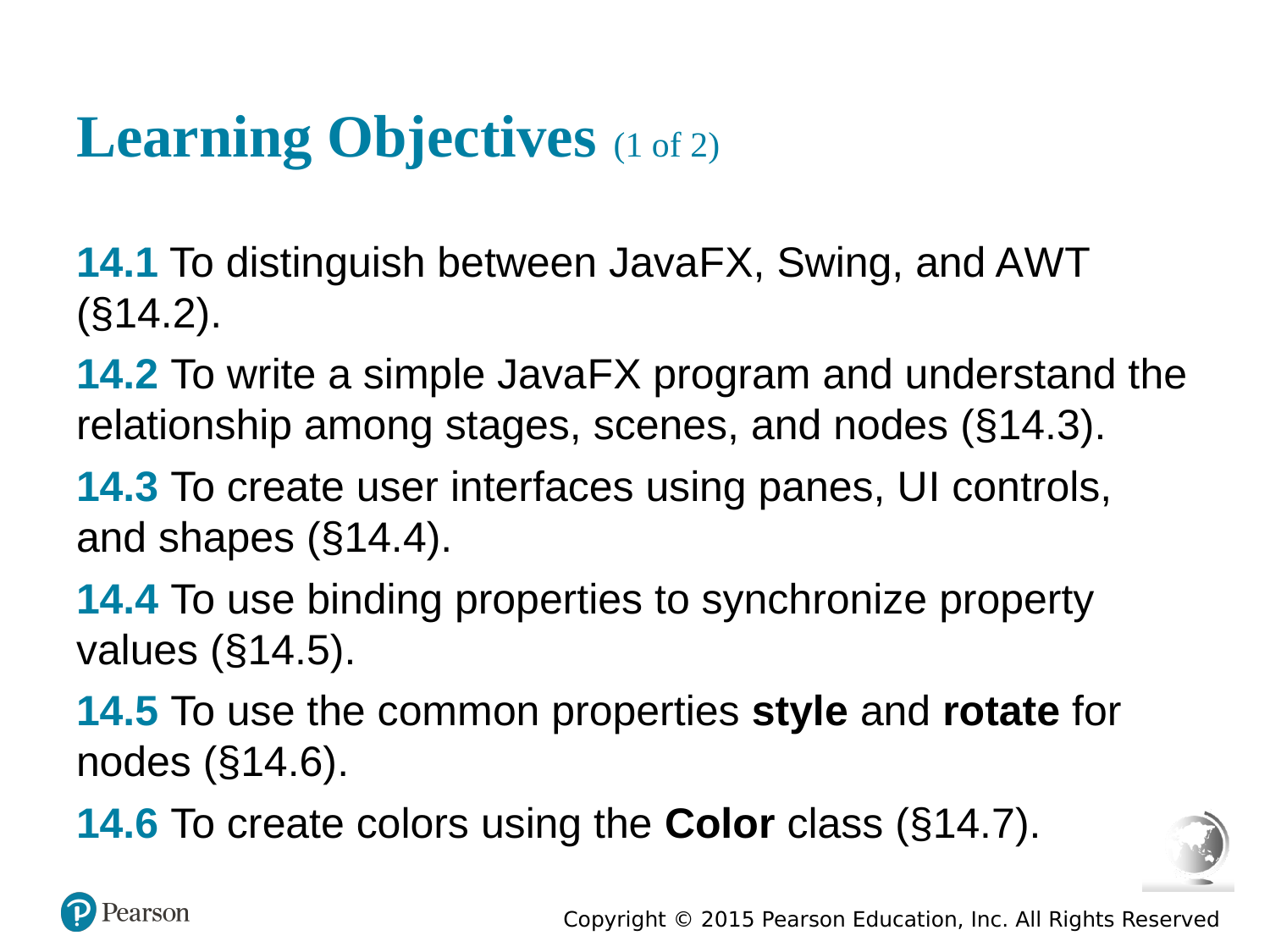

# Learning Objectives (1 of 2)
14.1 To distinguish between Java F X, Swing, and A W T (§14.2).
14.2 To write a simple Java F X program and understand the relationship among stages, scenes, and nodes (§14.3).
14.3 To create user interfaces using panes, U I controls, and shapes (§14.4).
14.4 To use binding properties to synchronize property values (§14.5).
14.5 To use the common properties style and rotate for nodes (§14.6).
14.6 To create colors using the Color class (§14.7).